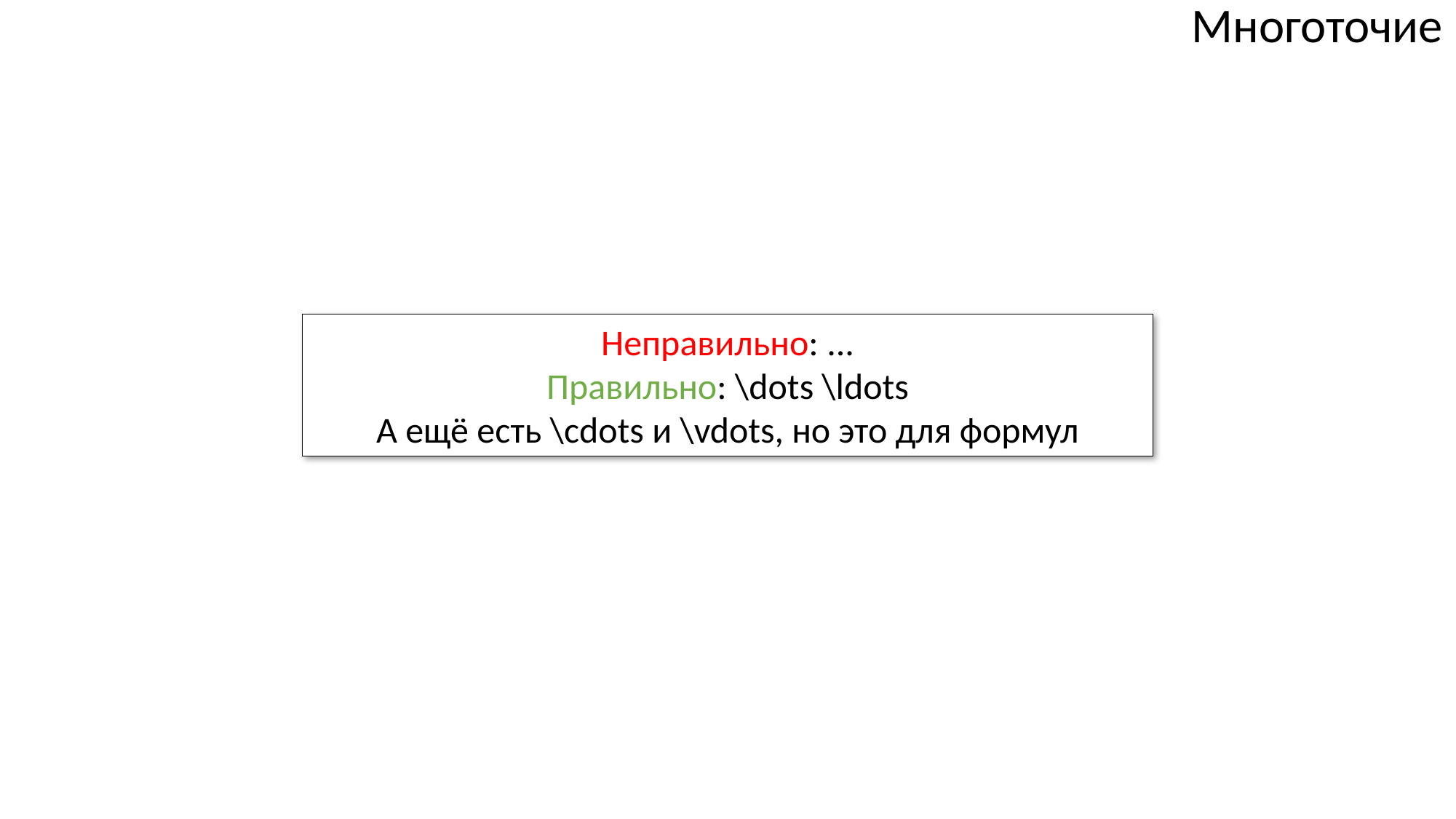

Многоточие
Неправильно: ...
Правильно: \dots \ldots
А ещё есть \cdots и \vdots, но это для формул